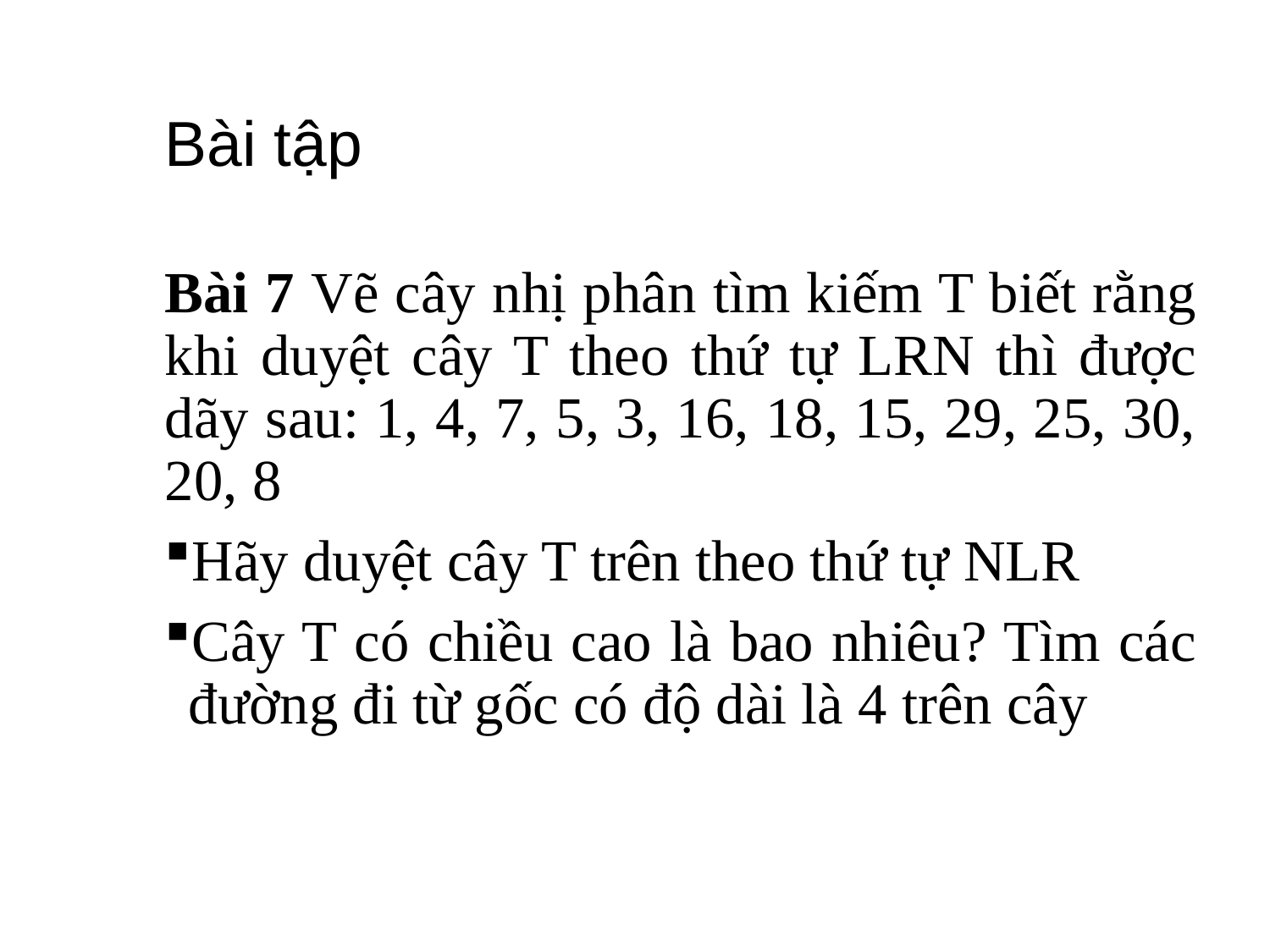

Bài tập
Bài 7 Vẽ cây nhị phân tìm kiếm T biết rằng khi duyệt cây T theo thứ tự LRN thì được dãy sau: 1, 4, 7, 5, 3, 16, 18, 15, 29, 25, 30, 20, 8
Hãy duyệt cây T trên theo thứ tự NLR
Cây T có chiều cao là bao nhiêu? Tìm các đường đi từ gốc có độ dài là 4 trên cây
25